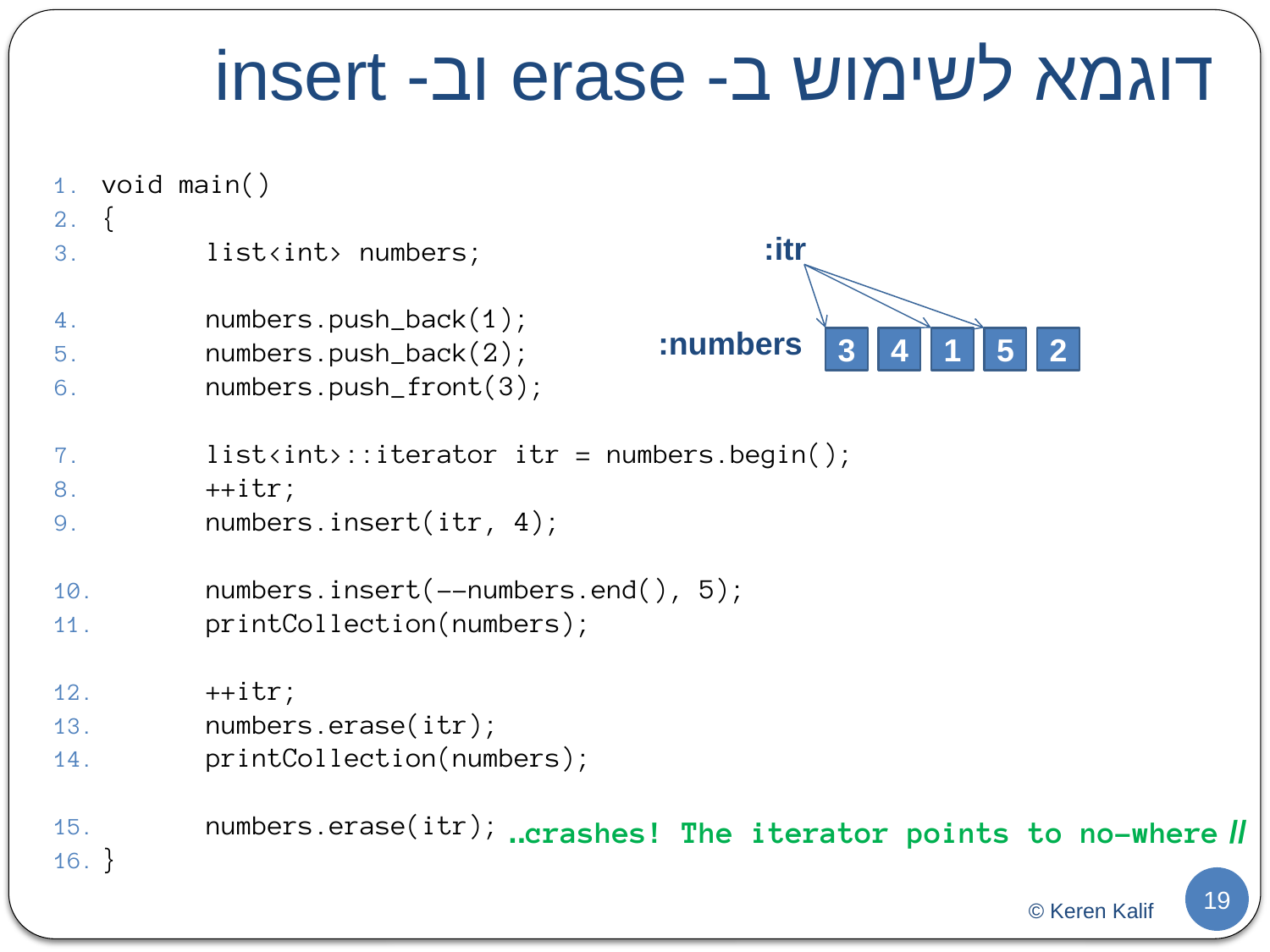

# דוגמא לשימוש ב- erase וב- insert
void main()
{
	list<int> numbers;

	numbers.push_back(1);
	numbers.push_back(2);
	numbers.push_front(3);

	list<int>::iterator itr = numbers.begin();
	++itr;
	numbers.insert(itr, 4);

	numbers.insert(--numbers.end(), 5);
	printCollection(numbers);

	++itr;
	numbers.erase(itr);
	printCollection(numbers);

	numbers.erase(itr);
}
itr:
numbers:
3
4
1
5
222
// crashes! The iterator points to no-where..
19
© Keren Kalif